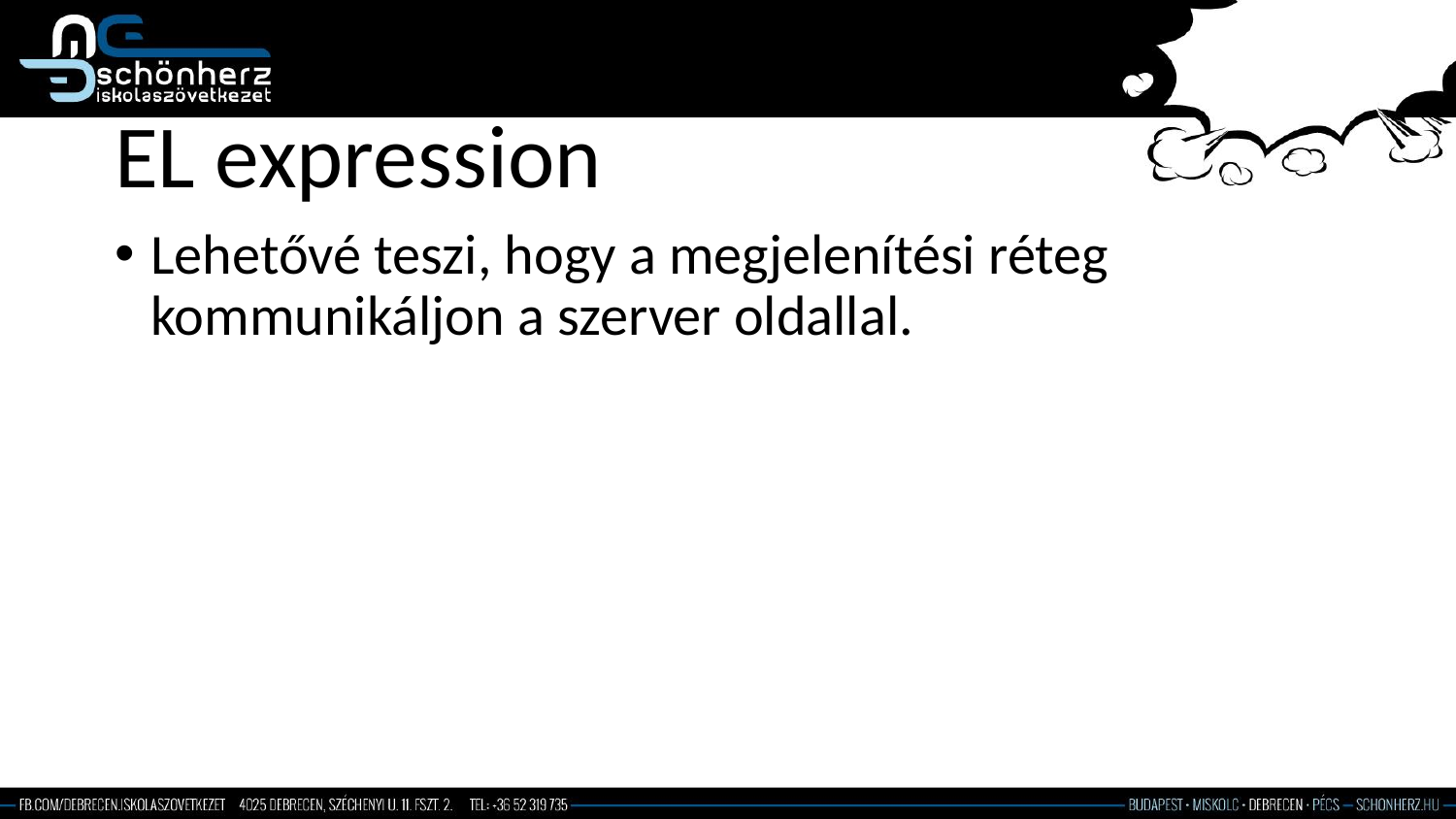

# EL expression
Lehetővé teszi, hogy a megjelenítési réteg kommunikáljon a szerver oldallal.